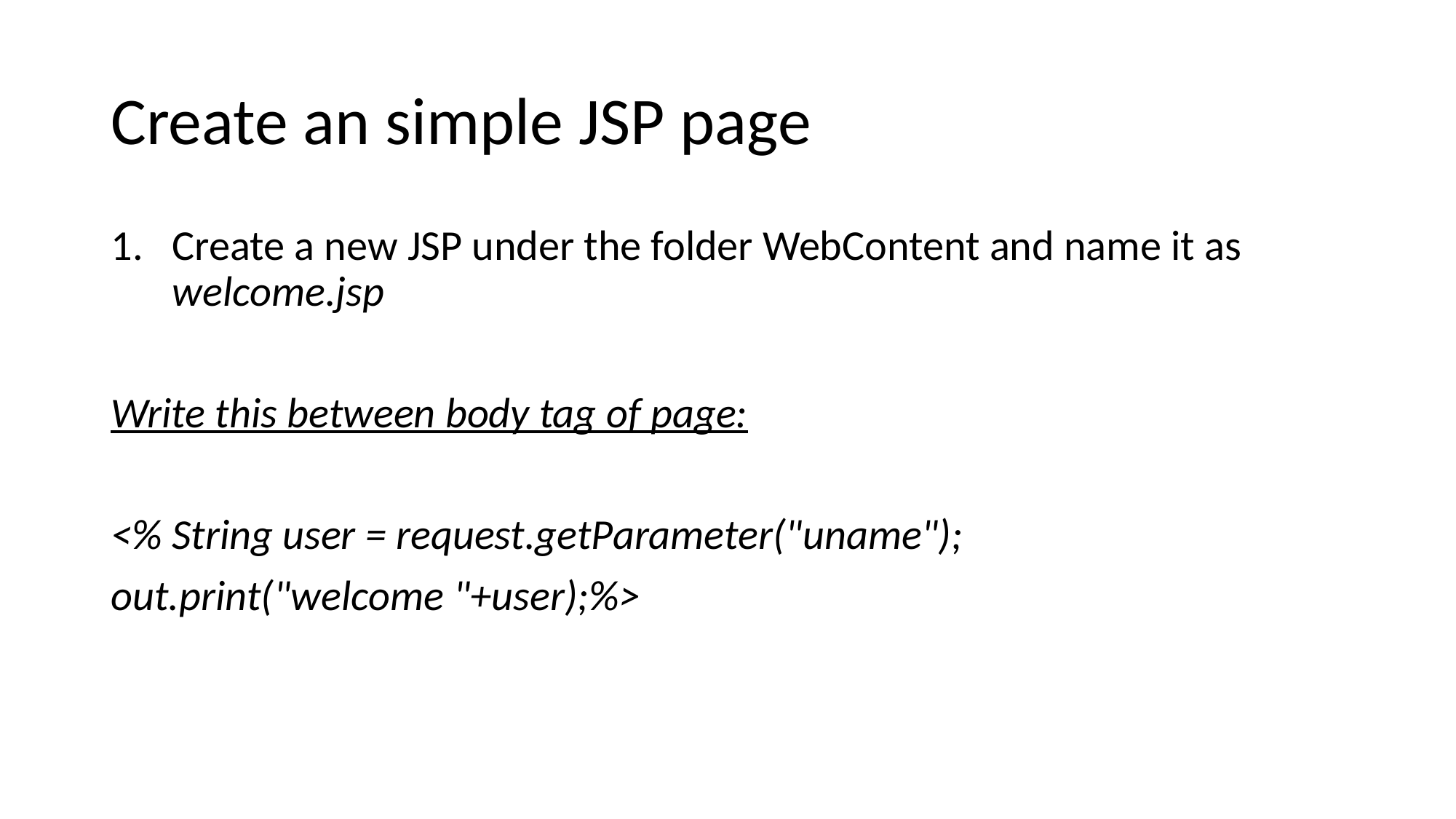

# Create an simple JSP page
Create a new JSP under the folder WebContent and name it as welcome.jsp

Write this between body tag of page:

<% String user = request.getParameter("uname");
out.print("welcome "+user);%>